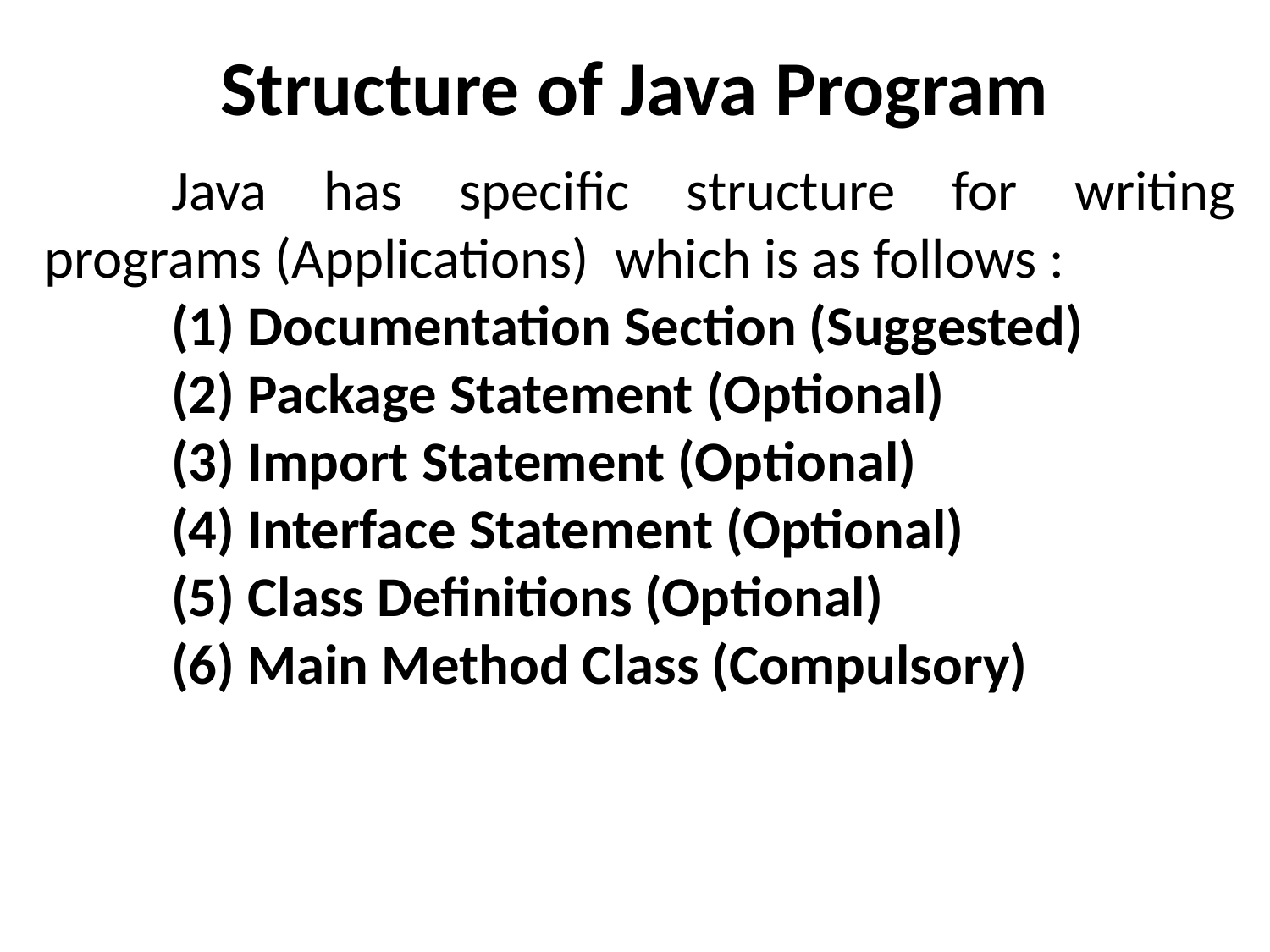

# Structure of Java Program
	Java has specific structure for writing programs (Applications)  which is as follows :
	(1) Documentation Section (Suggested)
	(2) Package Statement (Optional)
	(3) Import Statement (Optional)
	(4) Interface Statement (Optional)
	(5) Class Definitions (Optional)
	(6) Main Method Class (Compulsory)